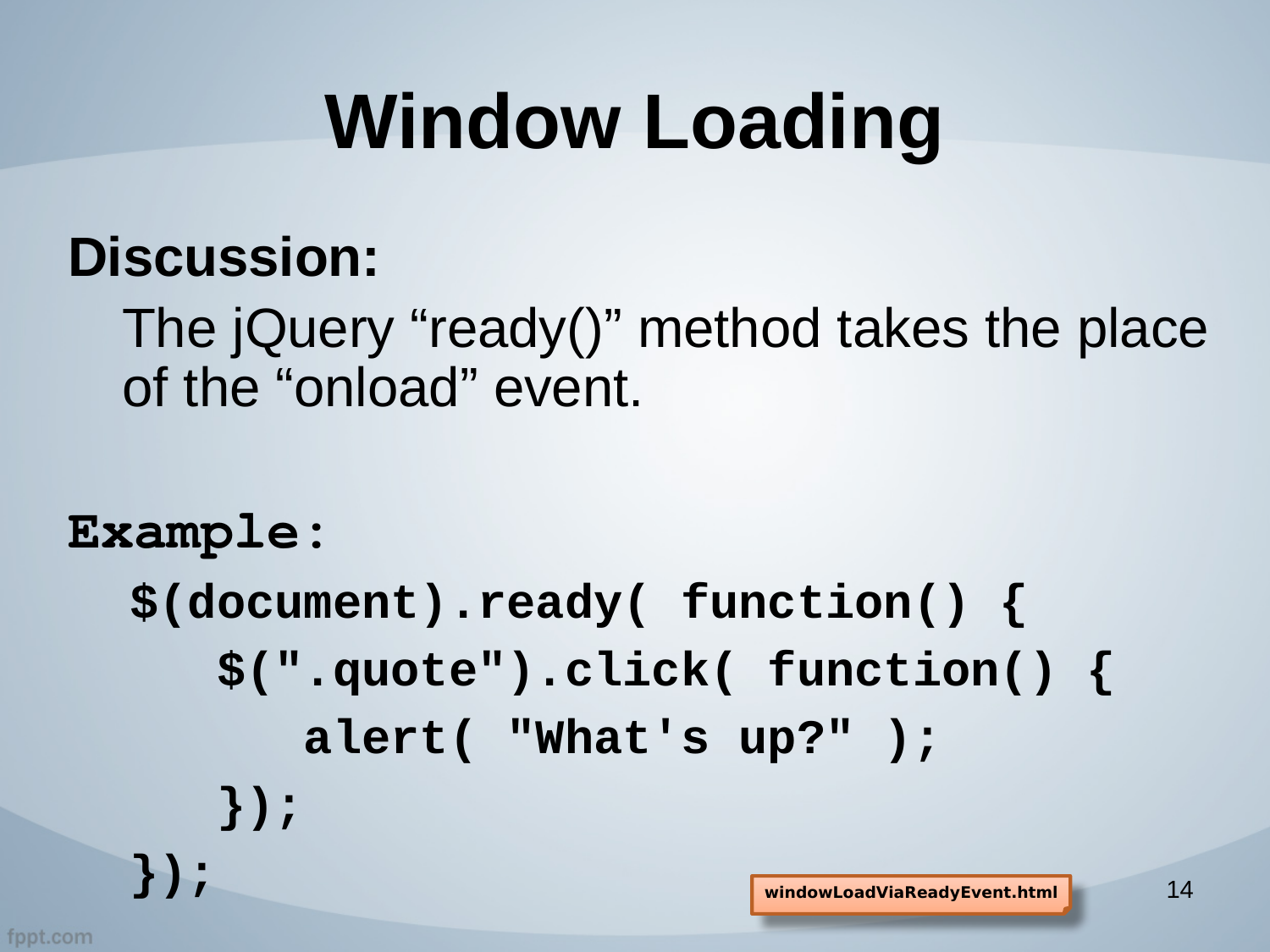

# Window Loading
Discussion:
The jQuery “ready()” method takes the place of the “onload” event.

Example:
$(document).ready( function() {
   $(".quote").click( function() {
      alert( "What's up?" );
   });
});
14
windowLoadViaReadyEvent.html